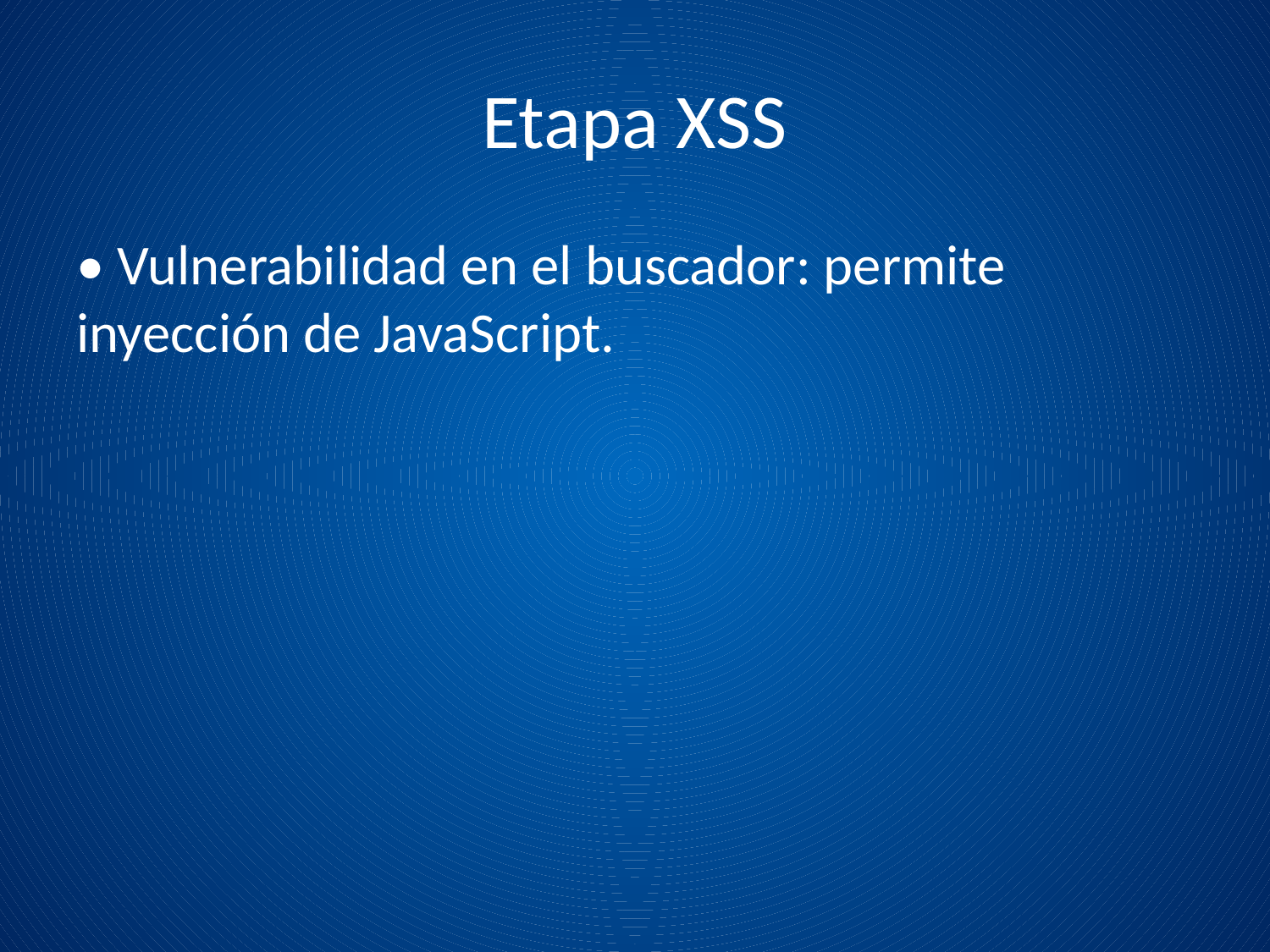

# Etapa XSS
• Vulnerabilidad en el buscador: permite inyección de JavaScript.